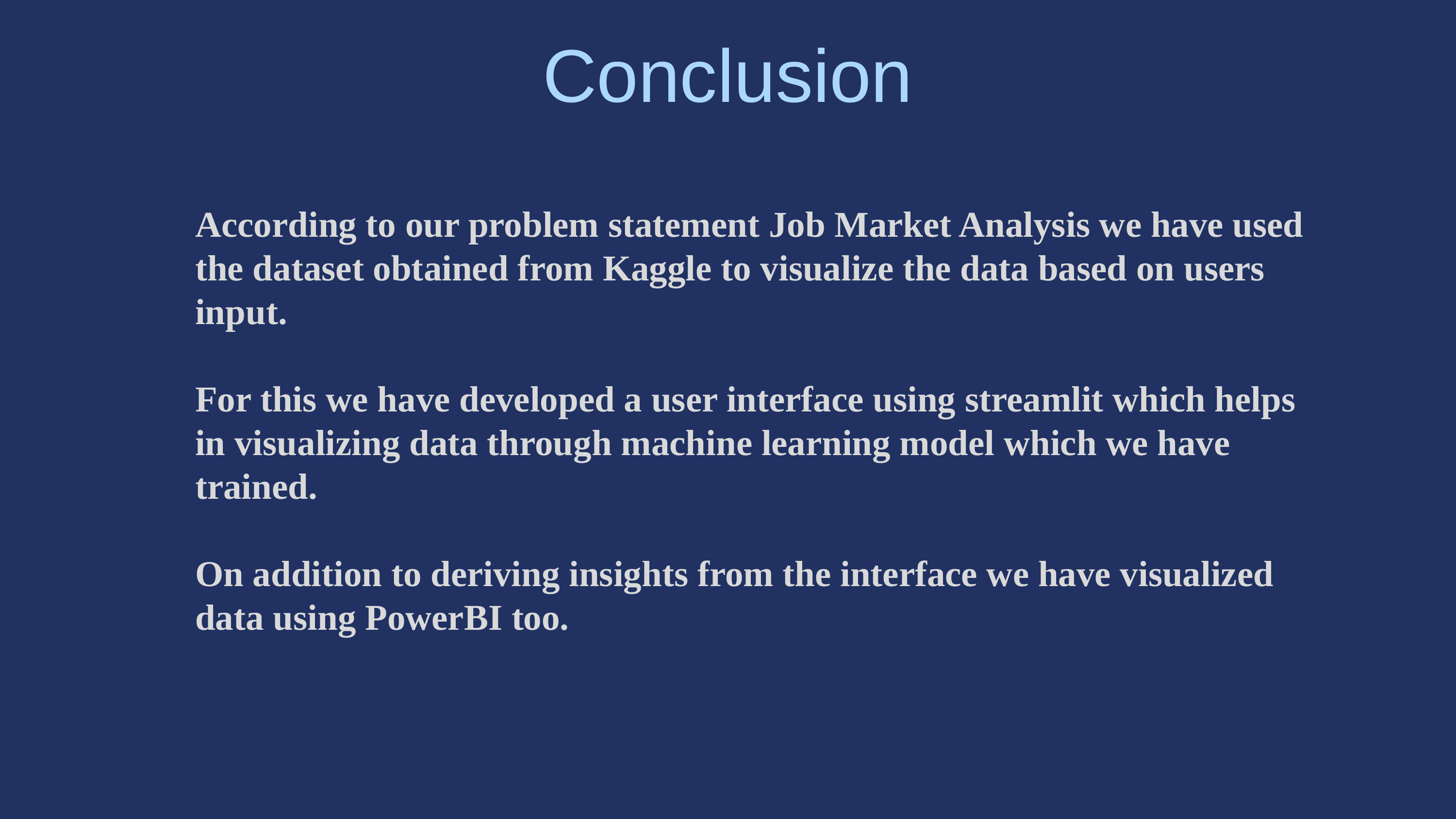

Conclusion
According to our problem statement Job Market Analysis we have used the dataset obtained from Kaggle to visualize the data based on users input.

For this we have developed a user interface using streamlit which helps in visualizing data through machine learning model which we have trained.
On addition to deriving insights from the interface we have visualized data using PowerBI too.